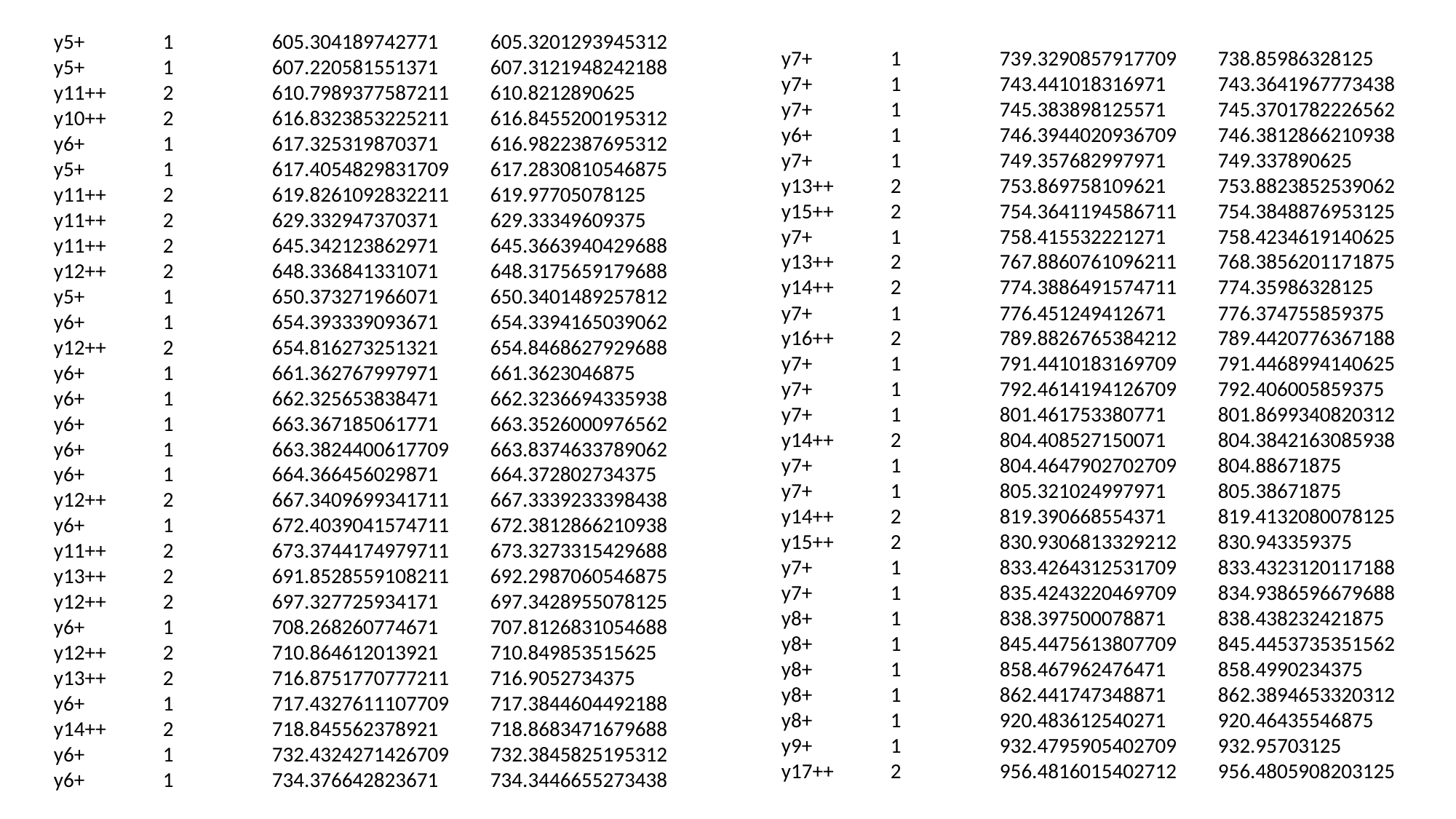

y5+	1	605.304189742771	605.3201293945312
y5+	1	607.220581551371	607.3121948242188
y11++	2	610.7989377587211	610.8212890625
y10++	2	616.8323853225211	616.8455200195312
y6+	1	617.325319870371	616.9822387695312
y5+	1	617.4054829831709	617.2830810546875
y11++	2	619.8261092832211	619.97705078125
y11++	2	629.332947370371	629.33349609375
y11++	2	645.342123862971	645.3663940429688
y12++	2	648.336841331071	648.3175659179688
y5+	1	650.373271966071	650.3401489257812
y6+	1	654.393339093671	654.3394165039062
y12++	2	654.816273251321	654.8468627929688
y6+	1	661.362767997971	661.3623046875
y6+	1	662.325653838471	662.3236694335938
y6+	1	663.367185061771	663.3526000976562
y6+	1	663.3824400617709	663.8374633789062
y6+	1	664.366456029871	664.372802734375
y12++	2	667.3409699341711	667.3339233398438
y6+	1	672.4039041574711	672.3812866210938
y11++	2	673.3744174979711	673.3273315429688
y13++	2	691.8528559108211	692.2987060546875
y12++	2	697.327725934171	697.3428955078125
y6+	1	708.268260774671	707.8126831054688
y12++	2	710.864612013921	710.849853515625
y13++	2	716.8751770777211	716.9052734375
y6+	1	717.4327611107709	717.3844604492188
y14++	2	718.845562378921	718.8683471679688
y6+	1	732.4324271426709	732.3845825195312
y6+	1	734.376642823671	734.3446655273438

y7+	1	739.3290857917709	738.85986328125
y7+	1	743.441018316971	743.3641967773438
y7+	1	745.383898125571	745.3701782226562
y6+	1	746.3944020936709	746.3812866210938
y7+	1	749.357682997971	749.337890625
y13++	2	753.869758109621	753.8823852539062
y15++	2	754.3641194586711	754.3848876953125
y7+	1	758.415532221271	758.4234619140625
y13++	2	767.8860761096211	768.3856201171875
y14++	2	774.3886491574711	774.35986328125
y7+	1	776.451249412671	776.374755859375
y16++	2	789.8826765384212	789.4420776367188
y7+	1	791.4410183169709	791.4468994140625
y7+	1	792.4614194126709	792.406005859375
y7+	1	801.461753380771	801.8699340820312
y14++	2	804.408527150071	804.3842163085938
y7+	1	804.4647902702709	804.88671875
y7+	1	805.321024997971	805.38671875
y14++	2	819.390668554371	819.4132080078125
y15++	2	830.9306813329212	830.943359375
y7+	1	833.4264312531709	833.4323120117188
y7+	1	835.4243220469709	834.9386596679688
y8+	1	838.397500078871	838.438232421875
y8+	1	845.4475613807709	845.4453735351562
y8+	1	858.467962476471	858.4990234375
y8+	1	862.441747348871	862.3894653320312
y8+	1	920.483612540271	920.46435546875
y9+	1	932.4795905402709	932.95703125
y17++	2	956.4816015402712	956.4805908203125